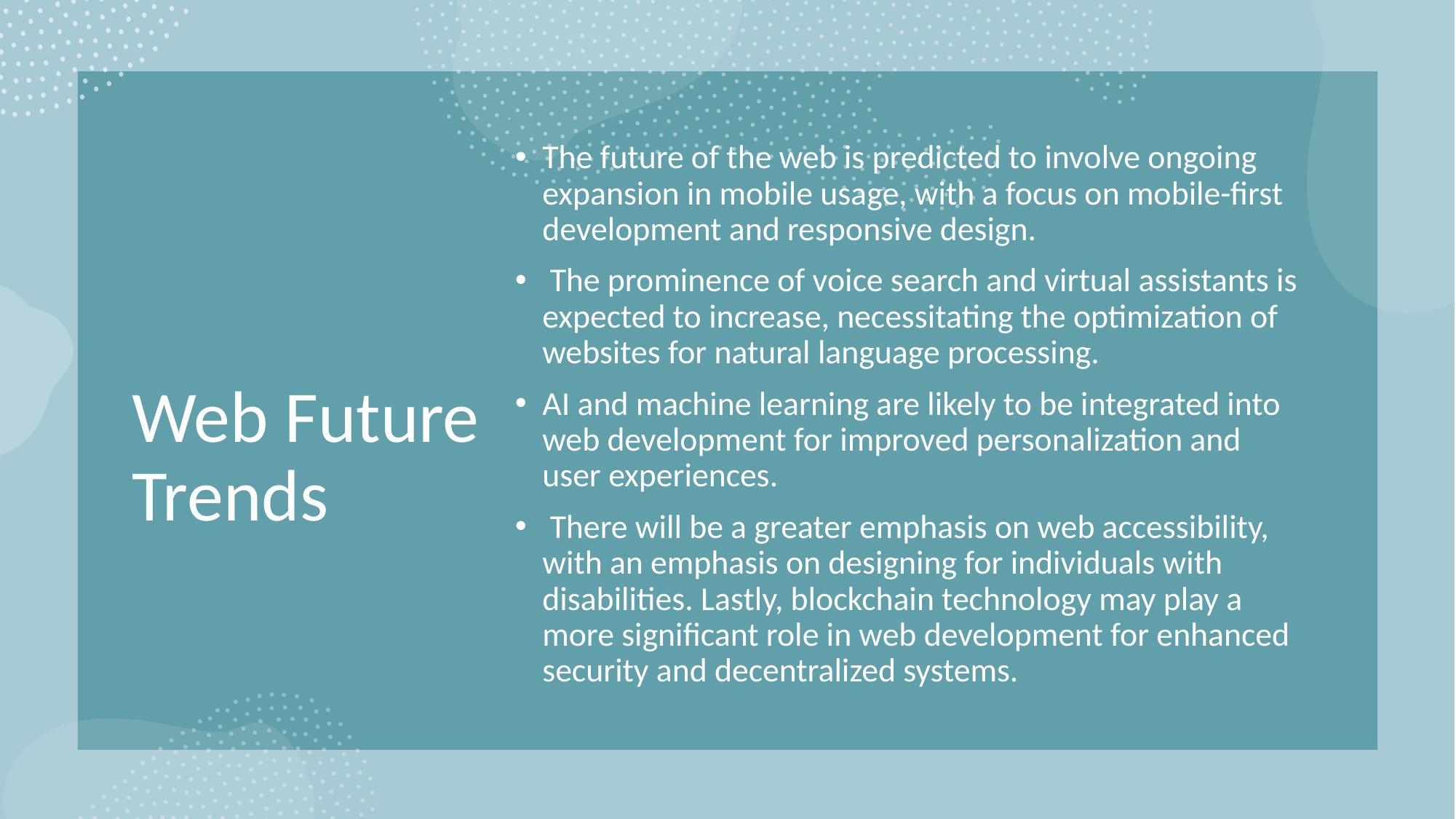

# Web Future Trends
The future of the web is predicted to involve ongoing expansion in mobile usage, with a focus on mobile-first development and responsive design.
 The prominence of voice search and virtual assistants is expected to increase, necessitating the optimization of websites for natural language processing.
AI and machine learning are likely to be integrated into web development for improved personalization and user experiences.
 There will be a greater emphasis on web accessibility, with an emphasis on designing for individuals with disabilities. Lastly, blockchain technology may play a more significant role in web development for enhanced security and decentralized systems.